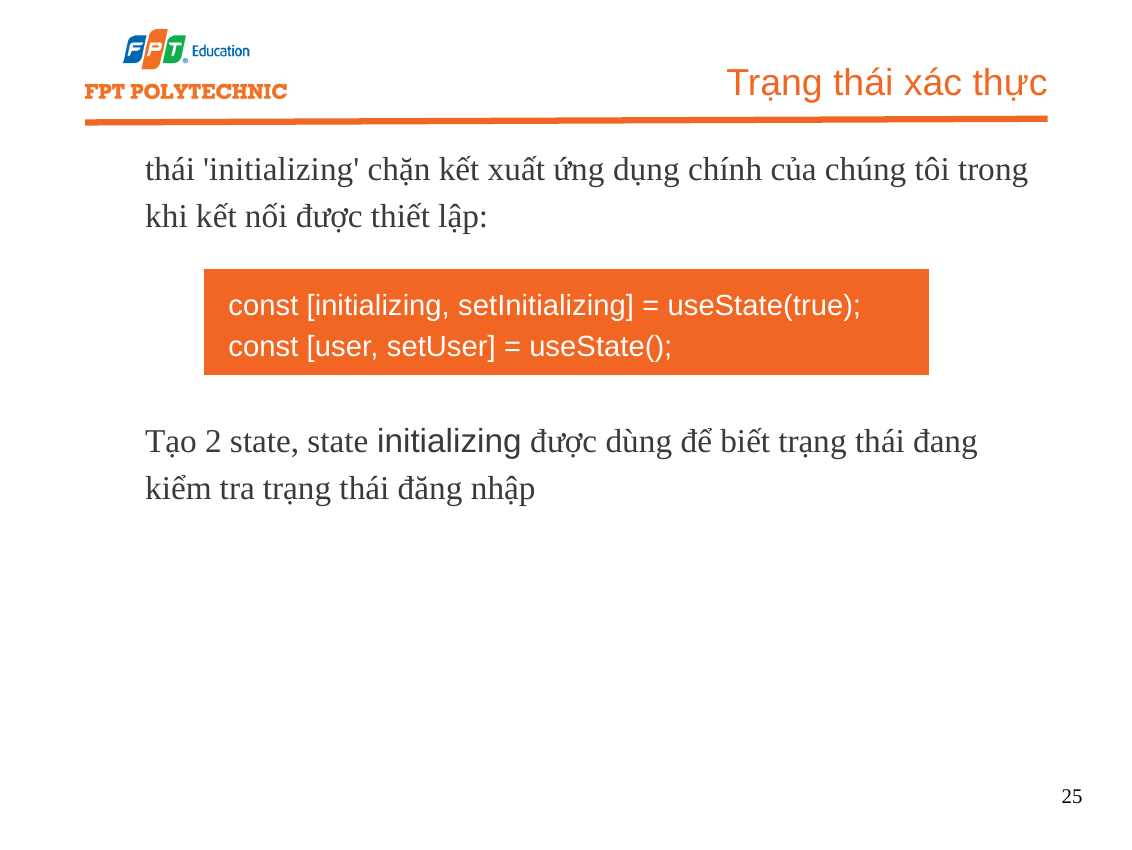

Trạng thái xác thực

thái 'initializing' chặn kết xuất ứng dụng chính của chúng tôi trong khi kết nối được thiết lập:

  const [initializing, setInitializing] = useState(true);
  const [user, setUser] = useState();
Tạo 2 state, state initializing được dùng để biết trạng thái đang kiểm tra trạng thái đăng nhập
25